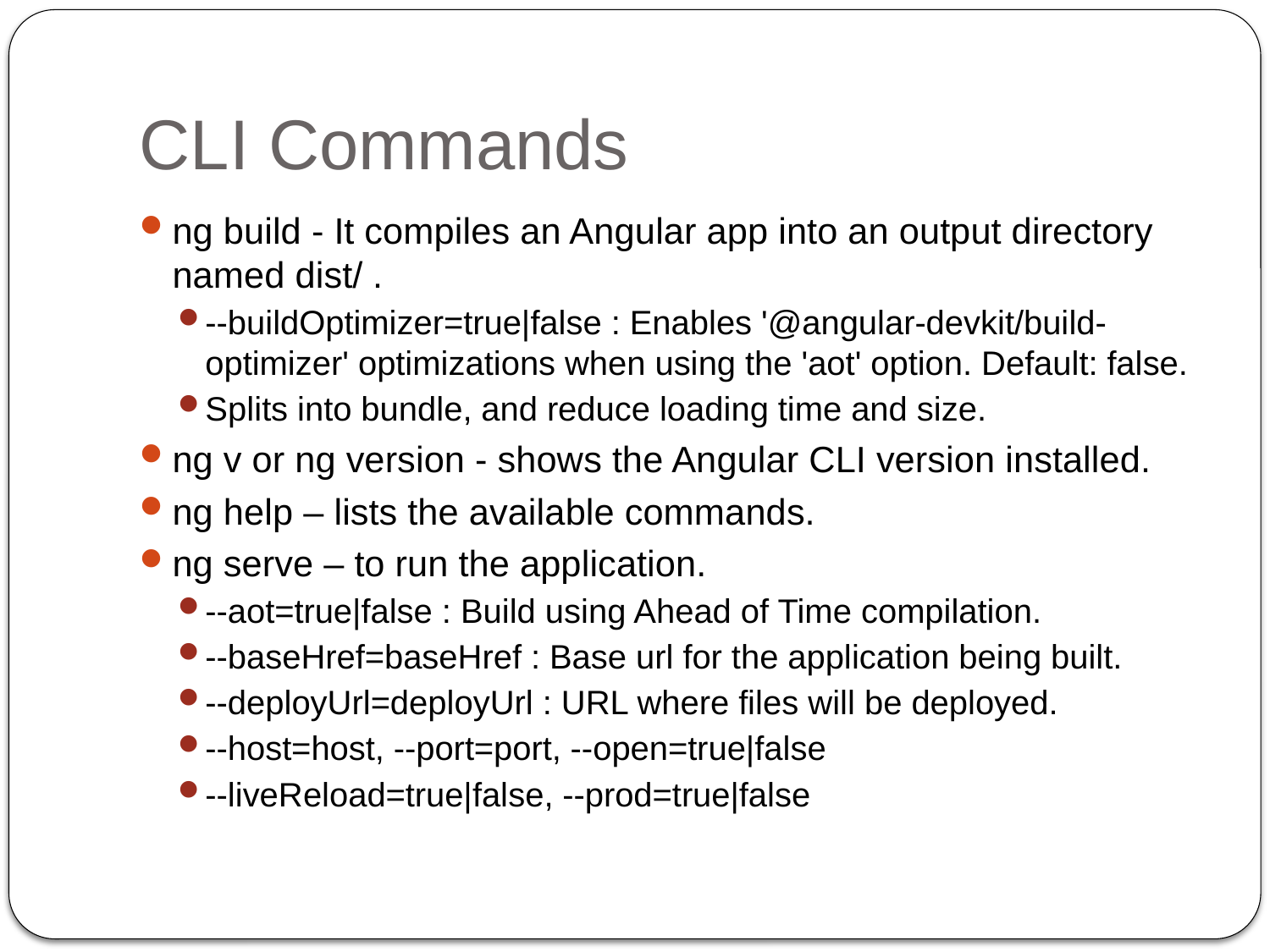

# CLI Commands
ng build - It compiles an Angular app into an output directory named dist/ .
--buildOptimizer=true|false : Enables '@angular-devkit/build-optimizer' optimizations when using the 'aot' option. Default: false.
Splits into bundle, and reduce loading time and size.
ng v or ng version - shows the Angular CLI version installed.
ng help – lists the available commands.
ng serve – to run the application.
--aot=true|false : Build using Ahead of Time compilation.
--baseHref=baseHref : Base url for the application being built.
--deployUrl=deployUrl : URL where files will be deployed.
--host=host, --port=port, --open=true|false
--liveReload=true|false, --prod=true|false